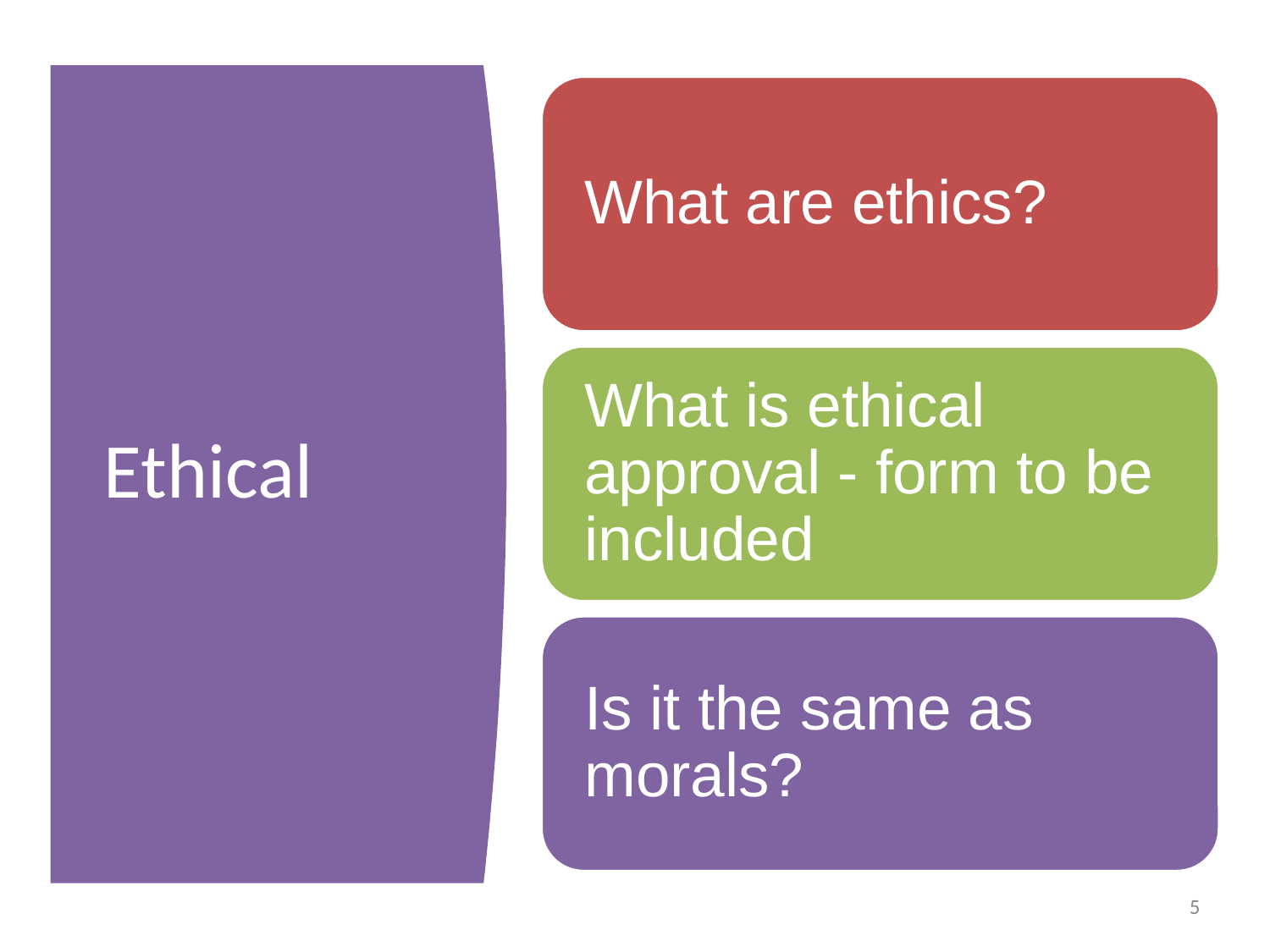

What are ethics?
What is ethical approval - form to be included
Is it the same as morals?
Ethical
5